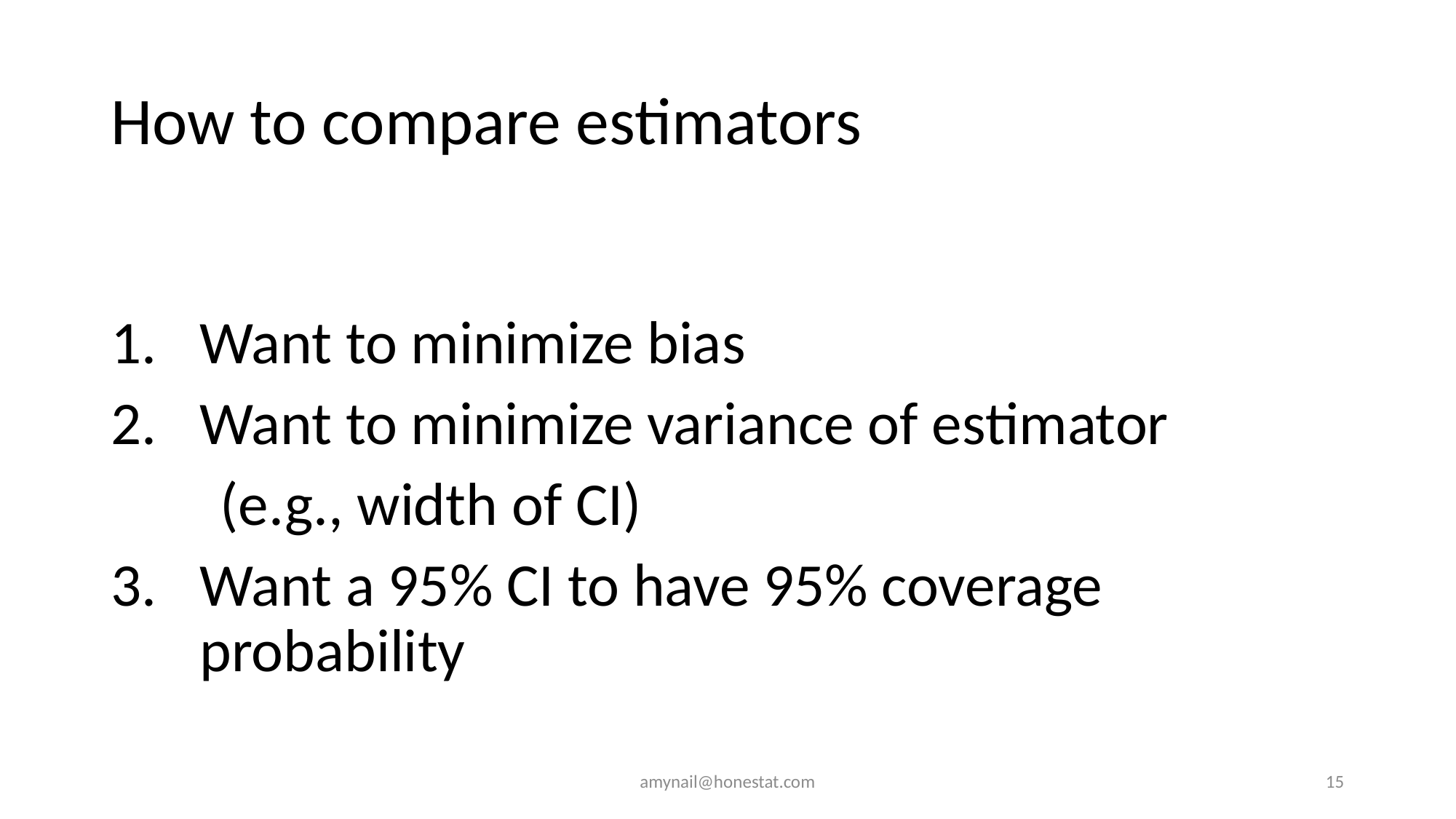

# How to compare estimators

Want to minimize bias
Want to minimize variance of estimator
	(e.g., width of CI)
Want a 95% CI to have 95% coverage probability
amynail@honestat.com
15